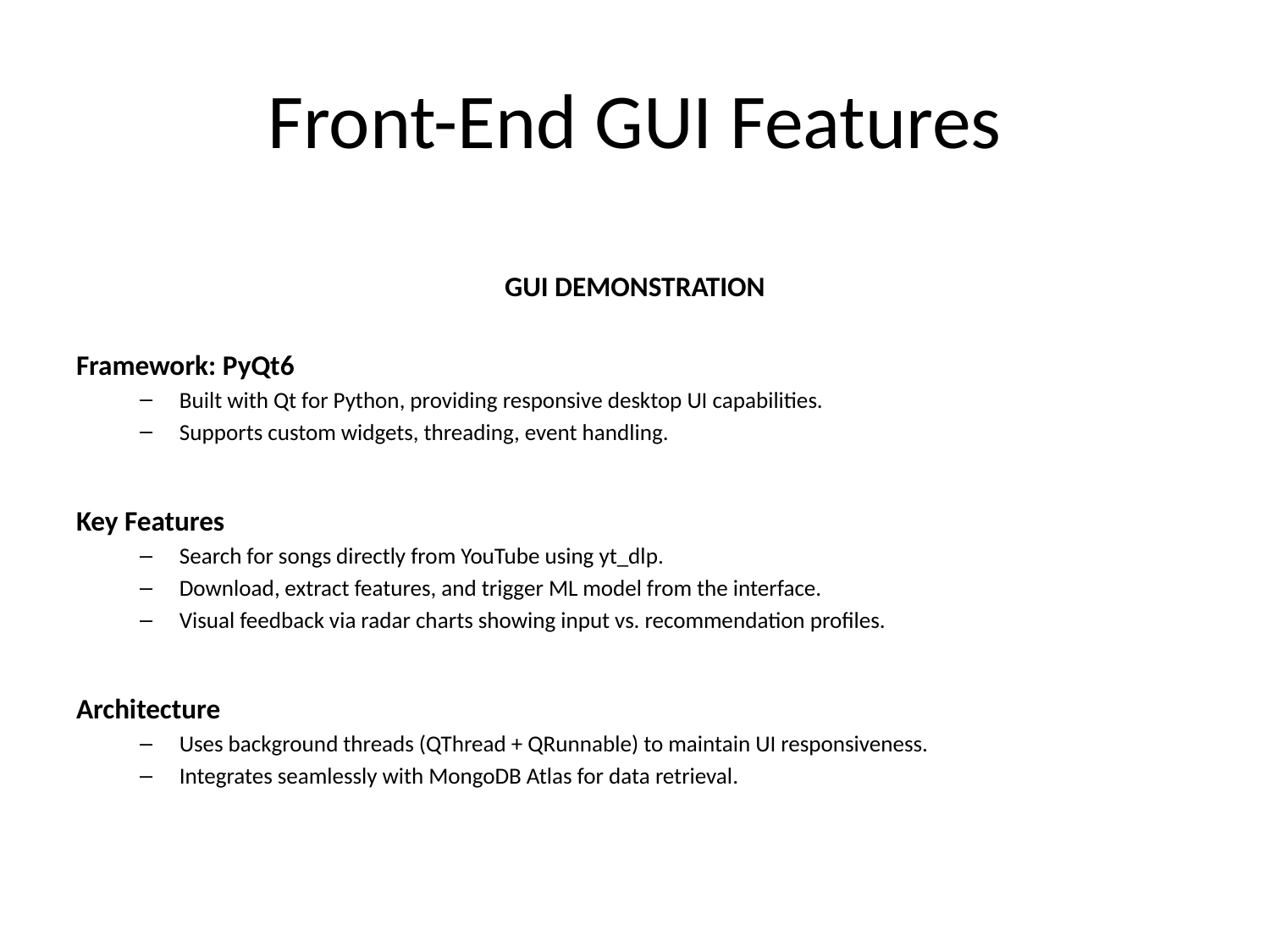

# Front-End GUI Features

GUI DEMONSTRATION

Framework: PyQt6
Built with Qt for Python, providing responsive desktop UI capabilities.
Supports custom widgets, threading, event handling.

Key Features
Search for songs directly from YouTube using yt_dlp.
Download, extract features, and trigger ML model from the interface.
Visual feedback via radar charts showing input vs. recommendation profiles.

Architecture
Uses background threads (QThread + QRunnable) to maintain UI responsiveness.
Integrates seamlessly with MongoDB Atlas for data retrieval.